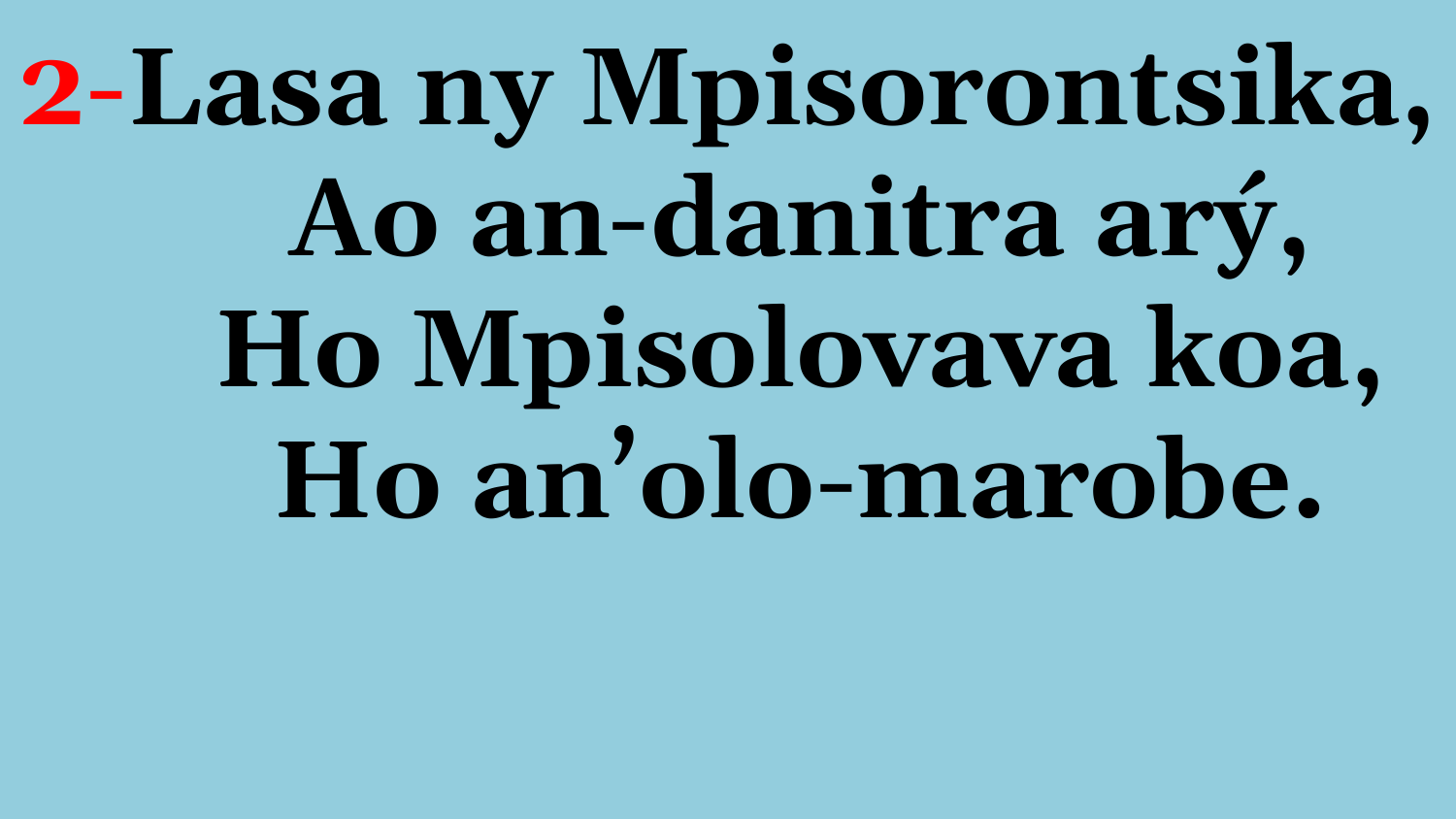

# 2-Lasa ny Mpisorontsika, Ao an-danitra arý, Ho Mpisolovava koa, Ho an’olo-marobe.